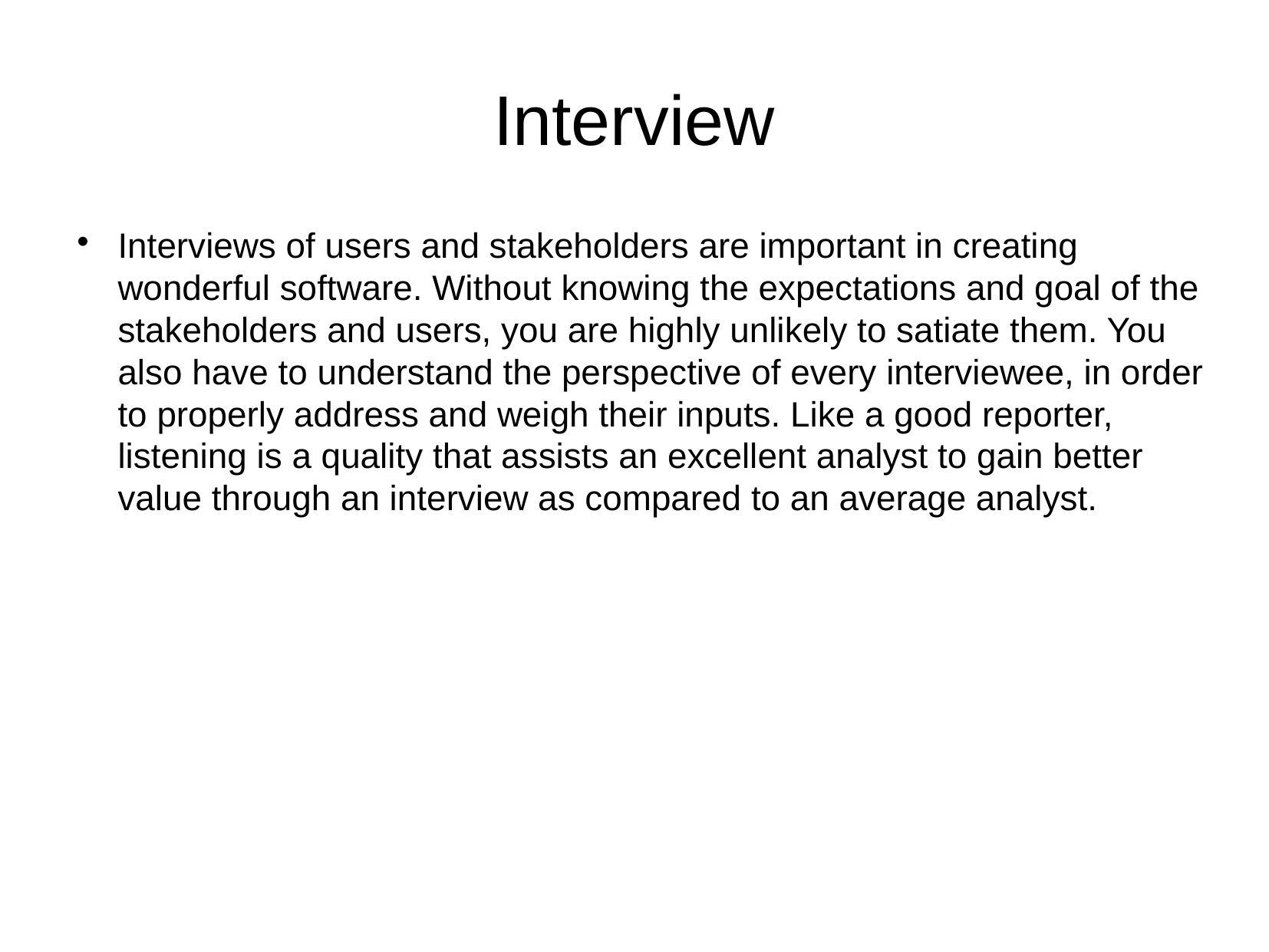

Interview
Interviews of users and stakeholders are important in creating wonderful software. Without knowing the expectations and goal of the stakeholders and users, you are highly unlikely to satiate them. You also have to understand the perspective of every interviewee, in order to properly address and weigh their inputs. Like a good reporter, listening is a quality that assists an excellent analyst to gain better value through an interview as compared to an average analyst.